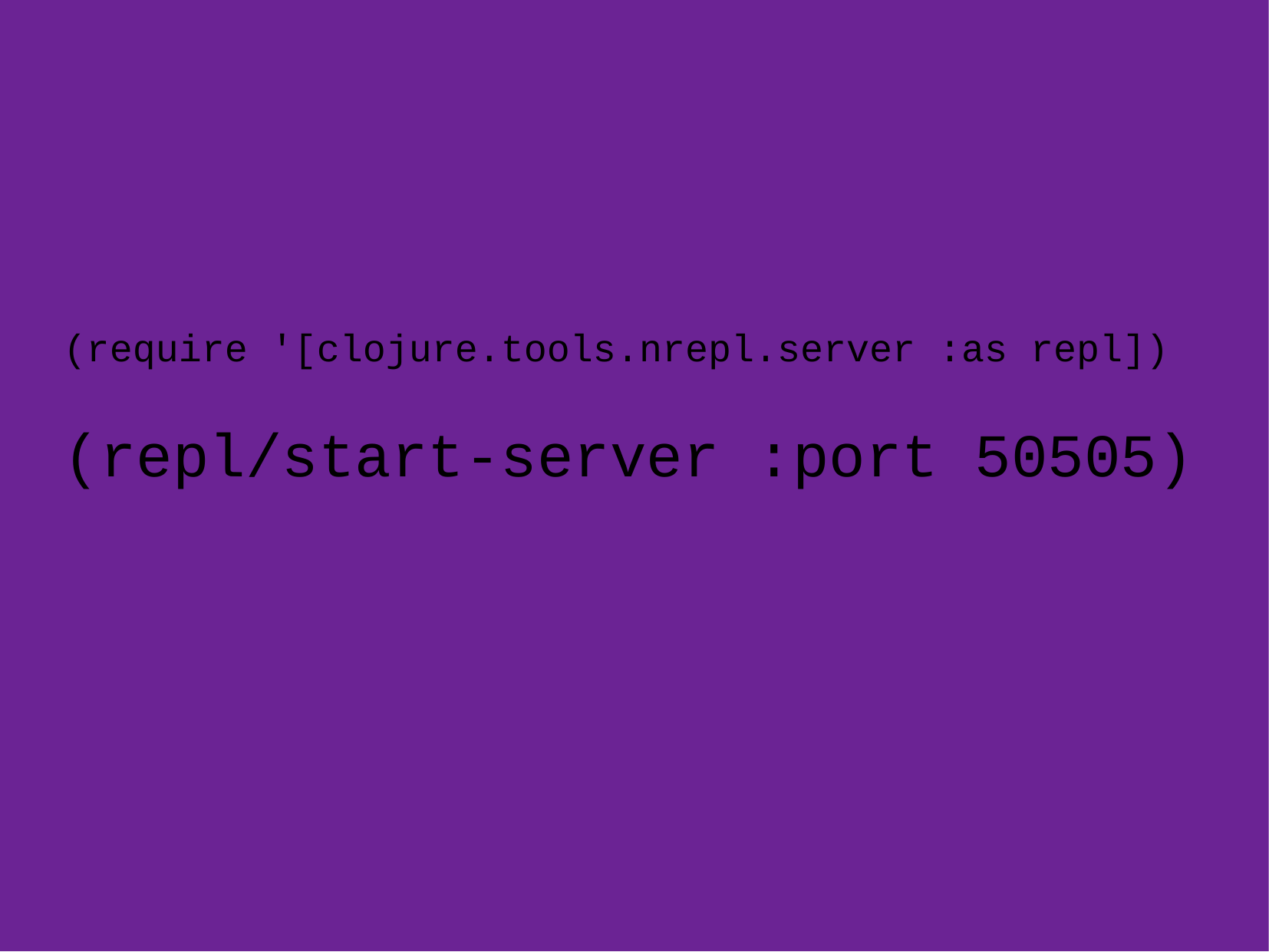

(require '[clojure.tools.nrepl.server :as repl])

(repl/start-server :port 50505)